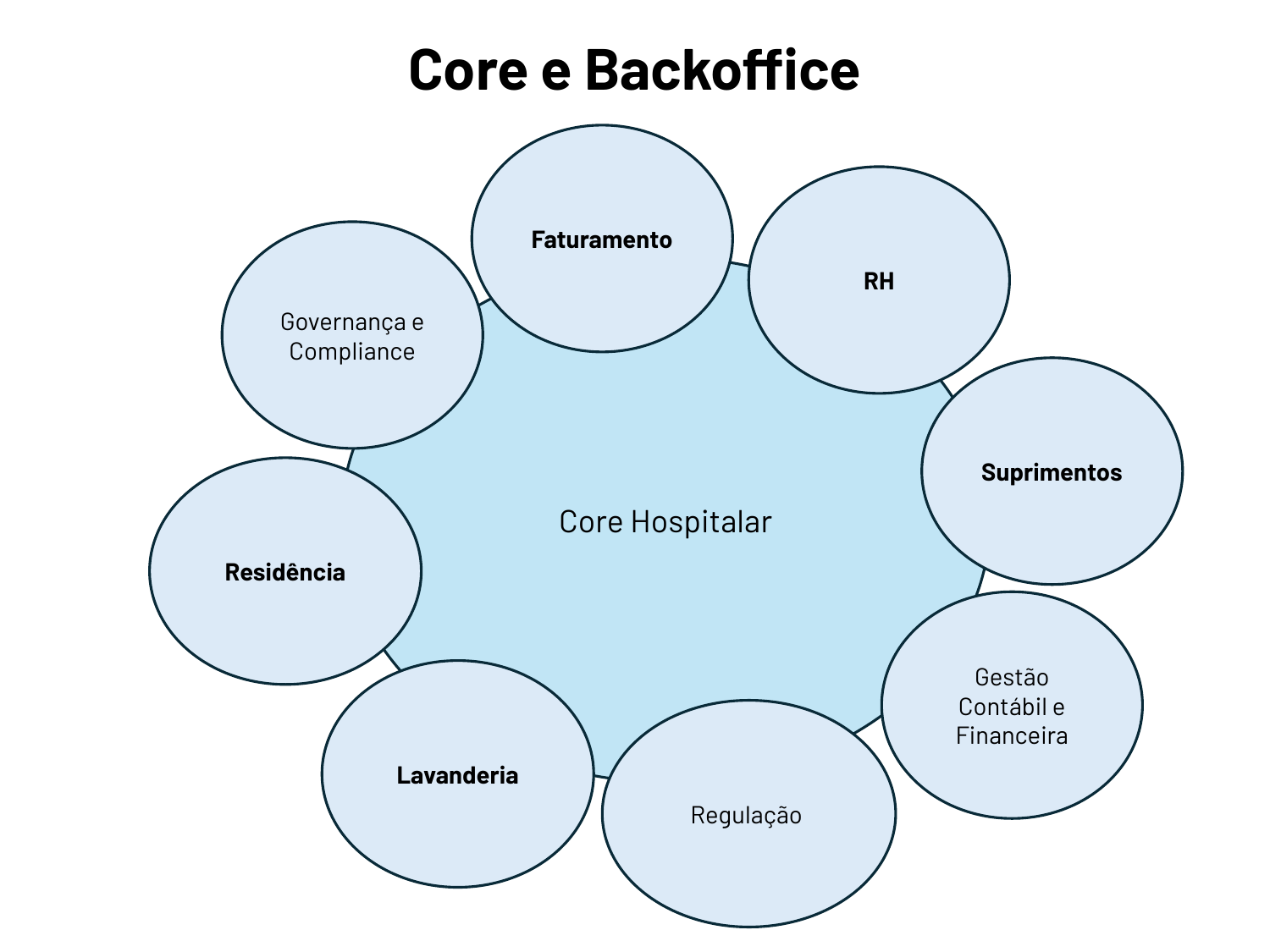

# Core e Backoffice
Faturamento
RH
Governança e Compliance
Core Hospitalar
Suprimentos
Residência
Gestão Contábil e Financeira
Lavanderia
Regulação